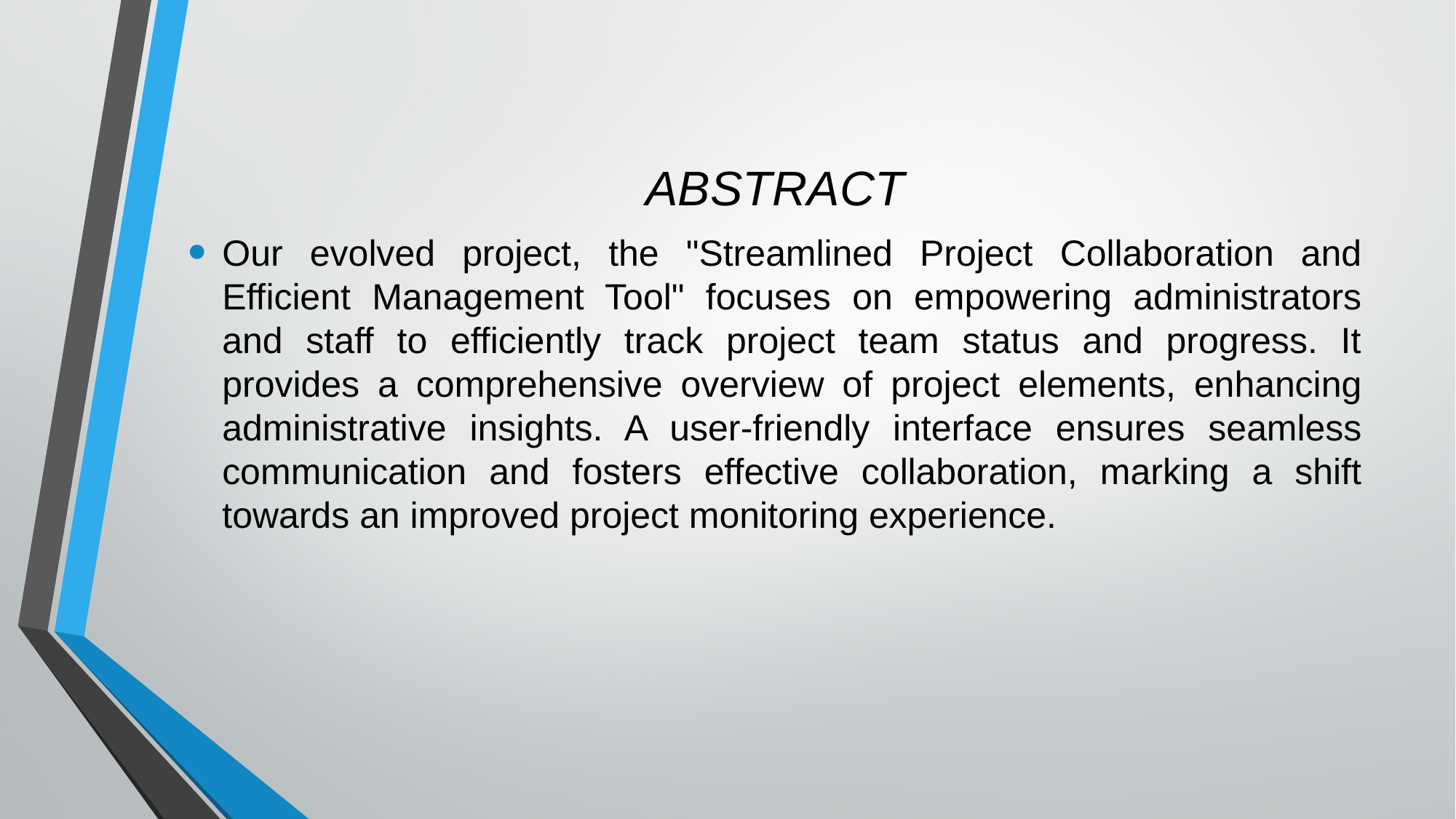

# ABSTRACT
Our evolved project, the "Streamlined Project Collaboration and Efficient Management Tool" focuses on empowering administrators and staff to efficiently track project team status and progress. It provides a comprehensive overview of project elements, enhancing administrative insights. A user-friendly interface ensures seamless communication and fosters effective collaboration, marking a shift towards an improved project monitoring experience.